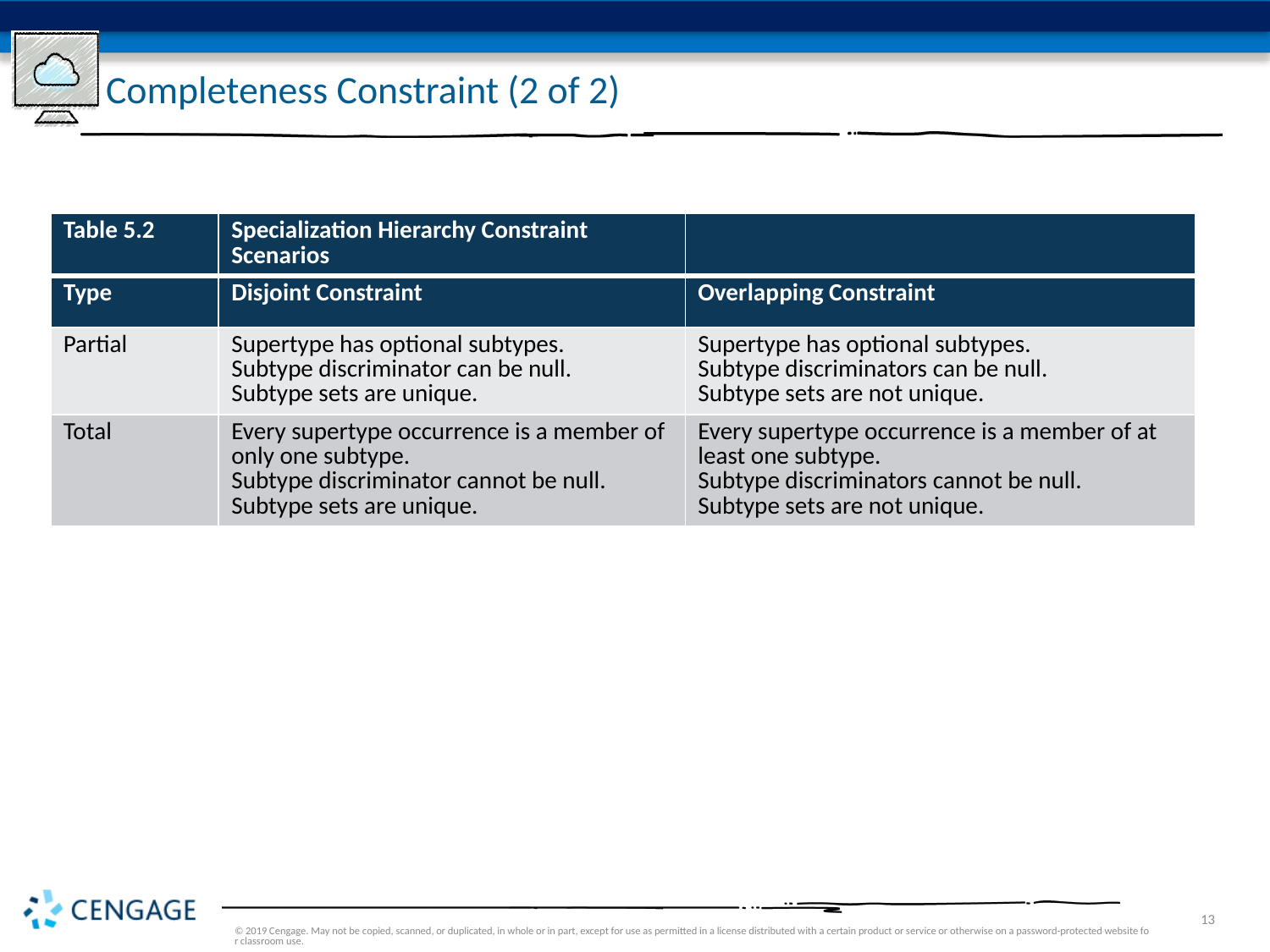

# Completeness Constraint (2 of 2)
| Table 5.2 | Specialization Hierarchy Constraint Scenarios |  |
| --- | --- | --- |
| Type | Disjoint Constraint | Overlapping Constraint |
| Partial | Supertype has optional subtypes. Subtype discriminator can be null. Subtype sets are unique. | Supertype has optional subtypes. Subtype discriminators can be null. Subtype sets are not unique. |
| Total | Every supertype occurrence is a member of only one subtype. Subtype discriminator cannot be null. Subtype sets are unique. | Every supertype occurrence is a member of at least one subtype. Subtype discriminators cannot be null. Subtype sets are not unique. |
© 2019 Cengage. May not be copied, scanned, or duplicated, in whole or in part, except for use as permitted in a license distributed with a certain product or service or otherwise on a password-protected website for classroom use.